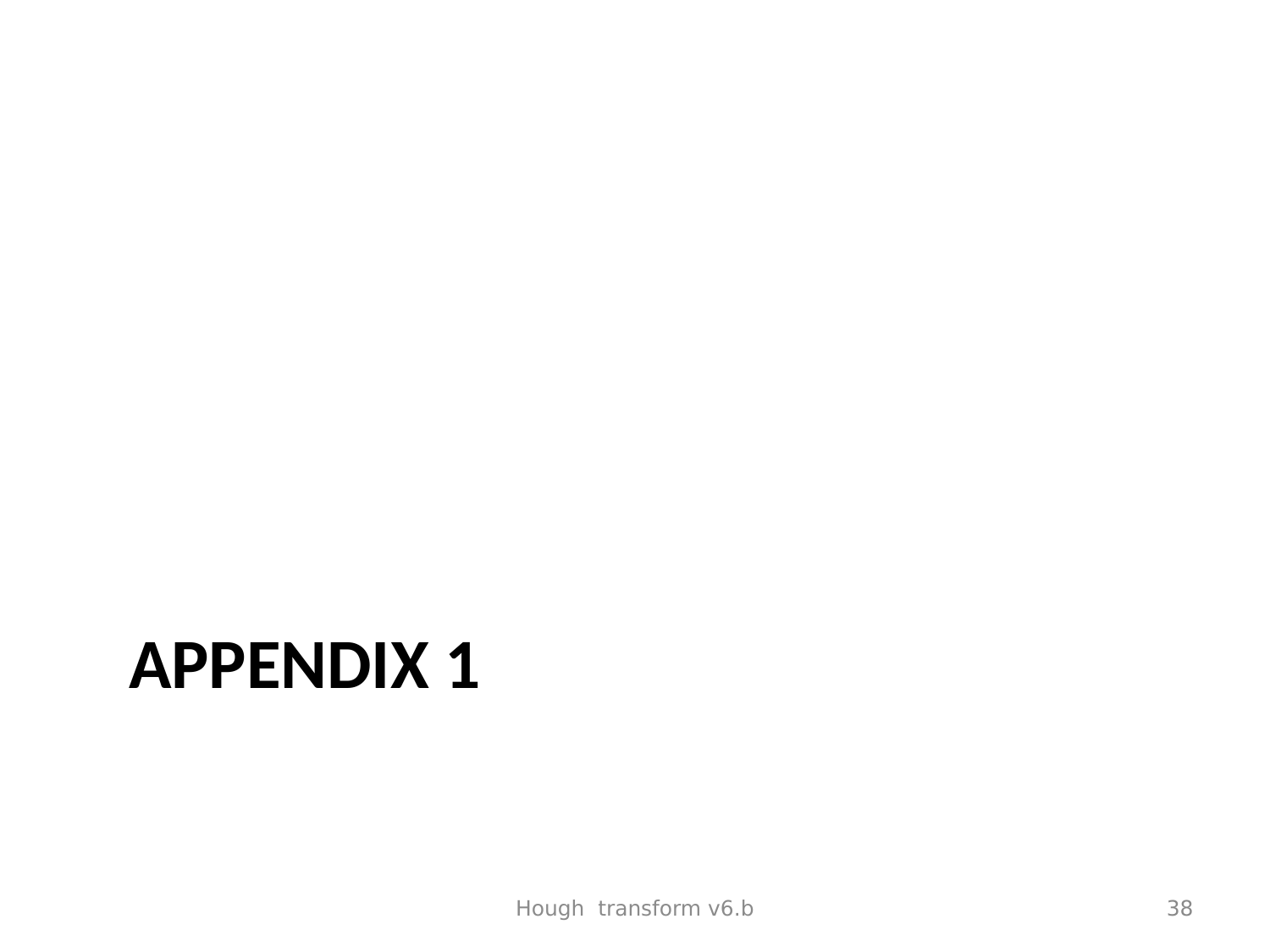

# APPENDIX 1
Hough  transform v6.b
38